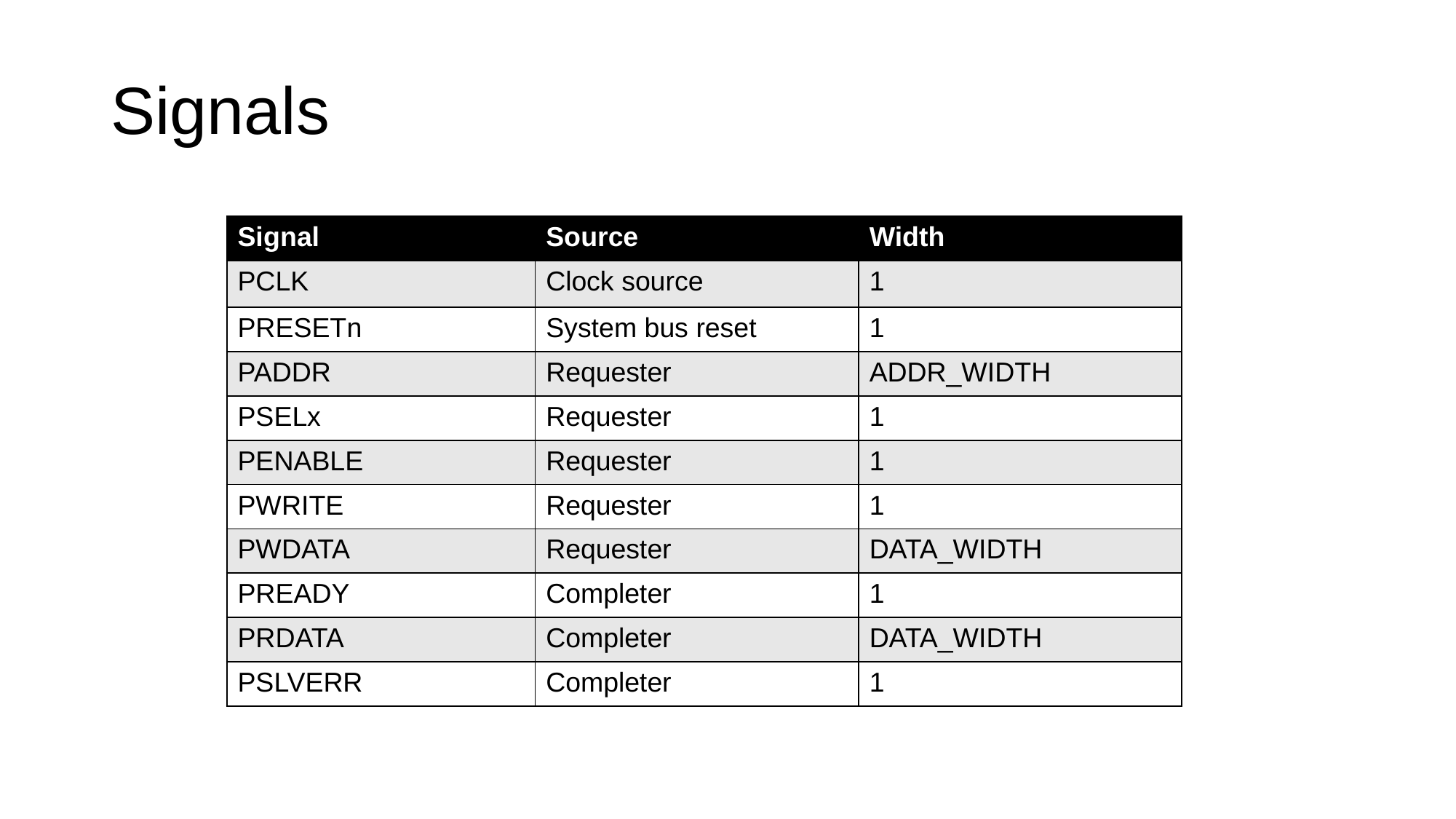

# Signals
| Signal | Source | Width |
| --- | --- | --- |
| PCLK | Clock source | 1 |
| PRESETn | System bus reset | 1 |
| PADDR | Requester | ADDR\_WIDTH |
| PSELx | Requester | 1 |
| PENABLE | Requester | 1 |
| PWRITE | Requester | 1 |
| PWDATA | Requester | DATA\_WIDTH |
| PREADY | Completer | 1 |
| PRDATA | Completer | DATA\_WIDTH |
| PSLVERR | Completer | 1 |